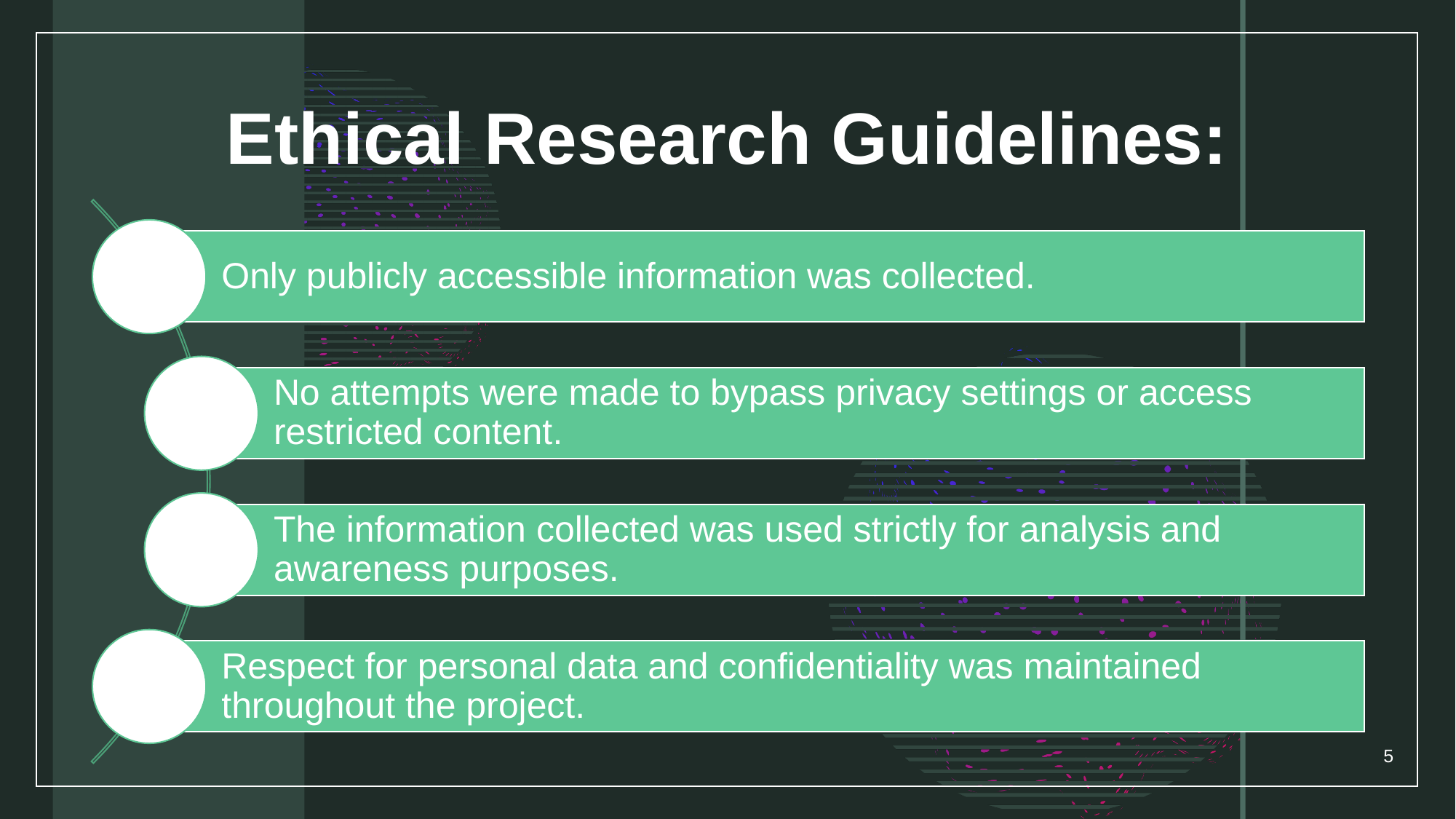

# Ethical Research Guidelines:
Only publicly accessible information was collected.
No attempts were made to bypass privacy settings or access restricted content.
The information collected was used strictly for analysis and awareness purposes.
Respect for personal data and confidentiality was maintained throughout the project.
5